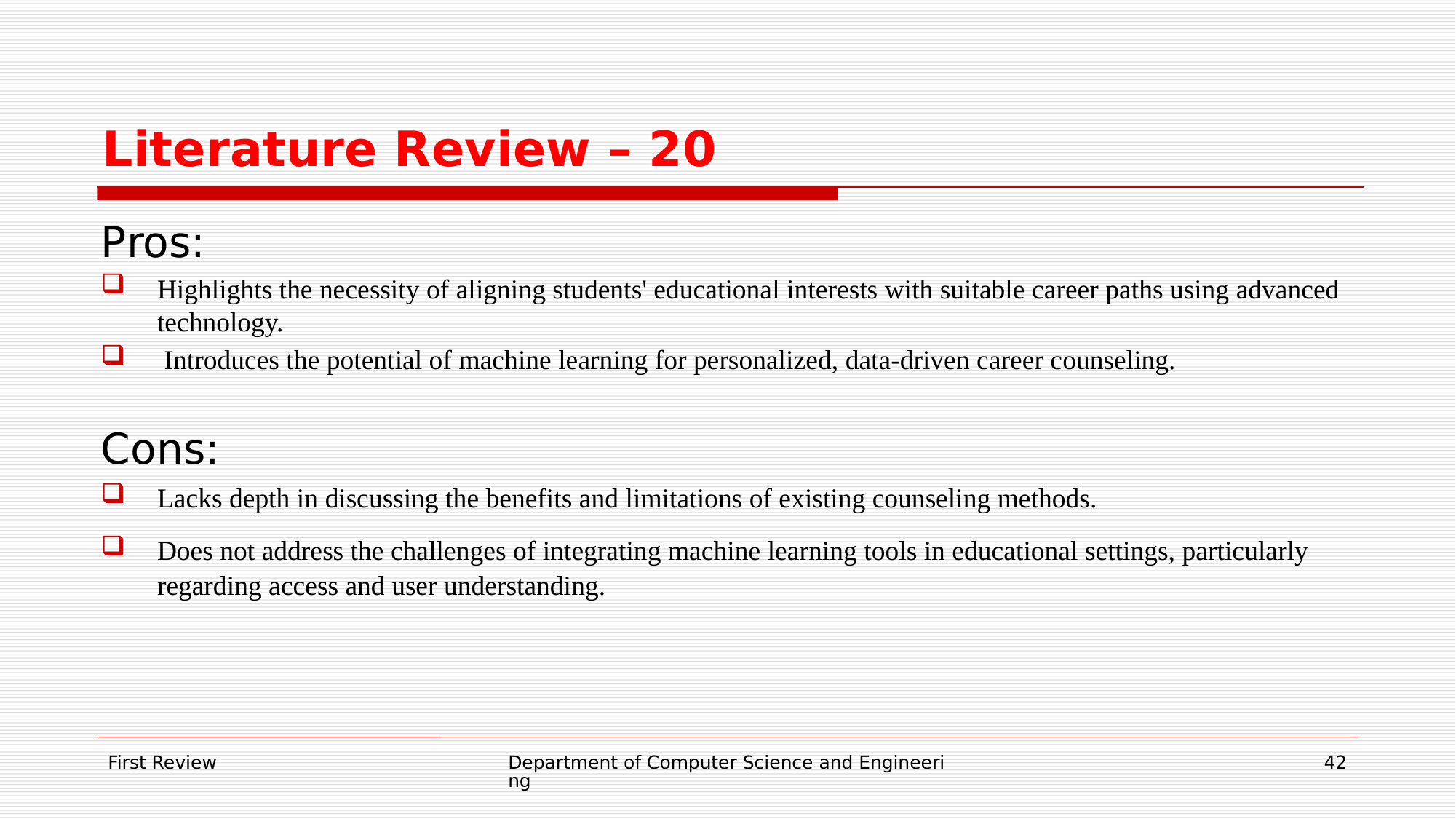

# Literature Review – 20
Pros:
Highlights the necessity of aligning students' educational interests with suitable career paths using advanced technology.
 Introduces the potential of machine learning for personalized, data-driven career counseling.

Cons:
Lacks depth in discussing the benefits and limitations of existing counseling methods.
Does not address the challenges of integrating machine learning tools in educational settings, particularly regarding access and user understanding.
First Review
Department of Computer Science and Engineering
42